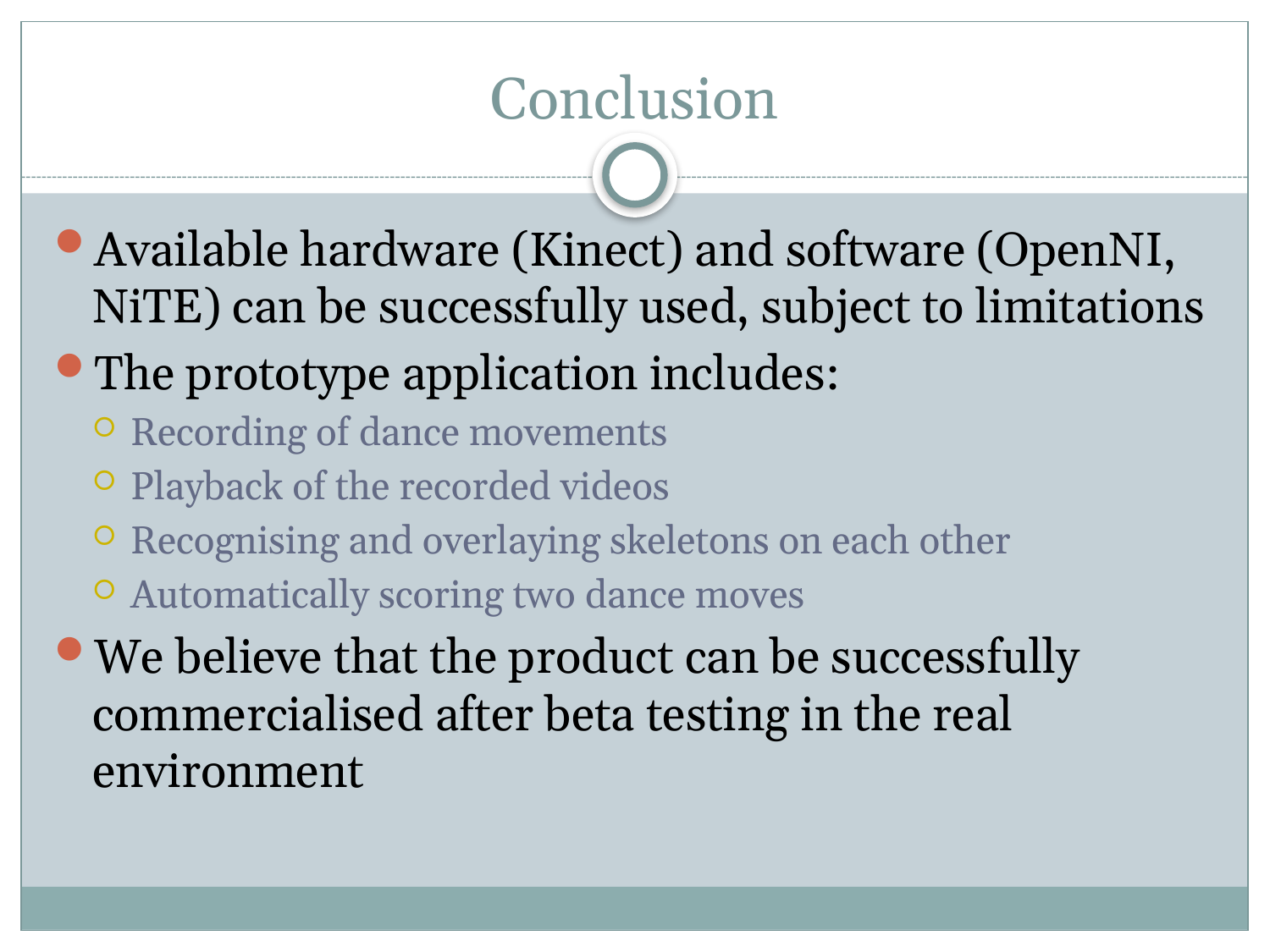

# Conclusion
Available hardware (Kinect) and software (OpenNI, NiTE) can be successfully used, subject to limitations
The prototype application includes:
Recording of dance movements
Playback of the recorded videos
Recognising and overlaying skeletons on each other
Automatically scoring two dance moves
We believe that the product can be successfully commercialised after beta testing in the real environment